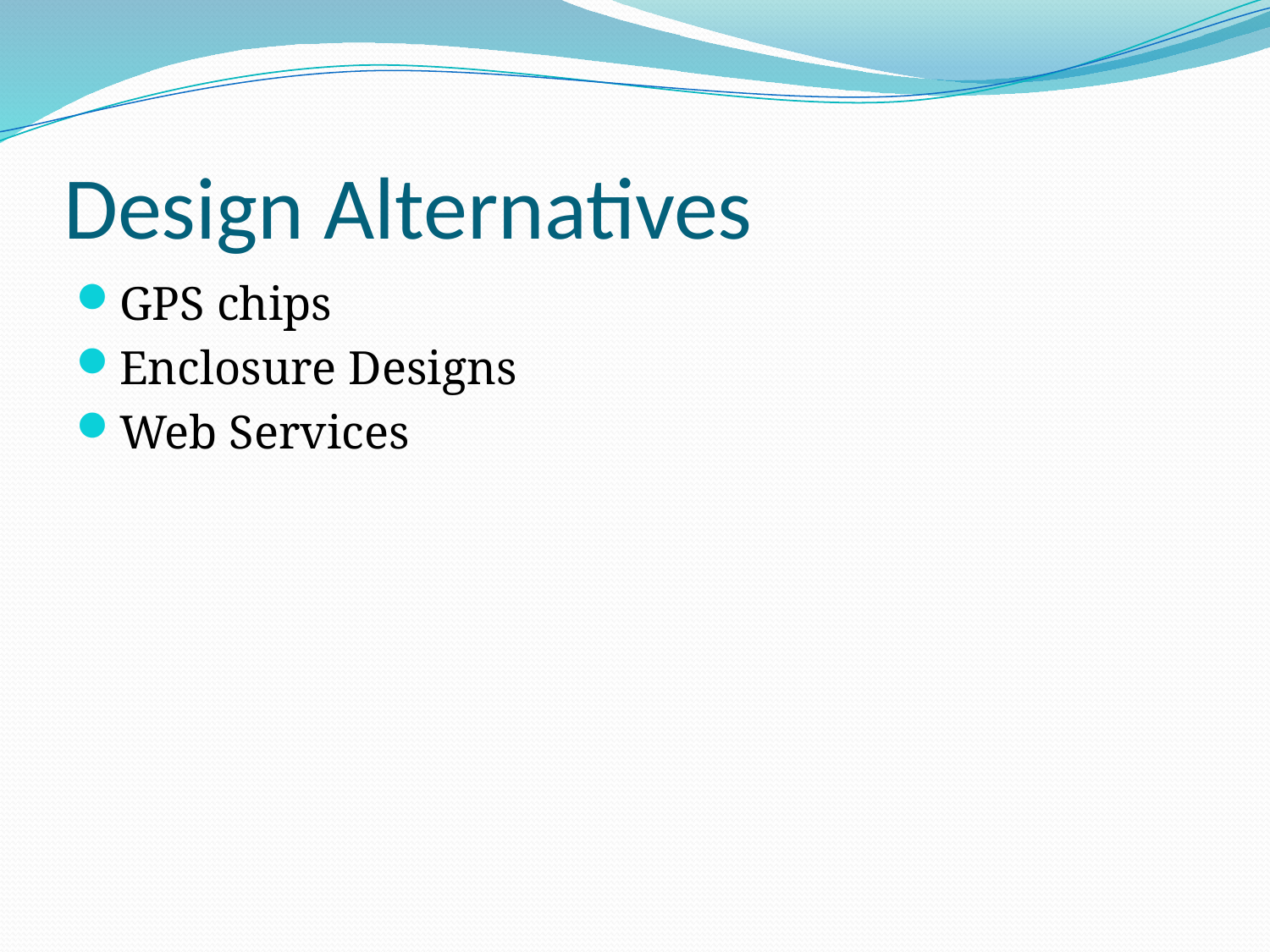

# Design Alternatives
GPS chips
Enclosure Designs
Web Services